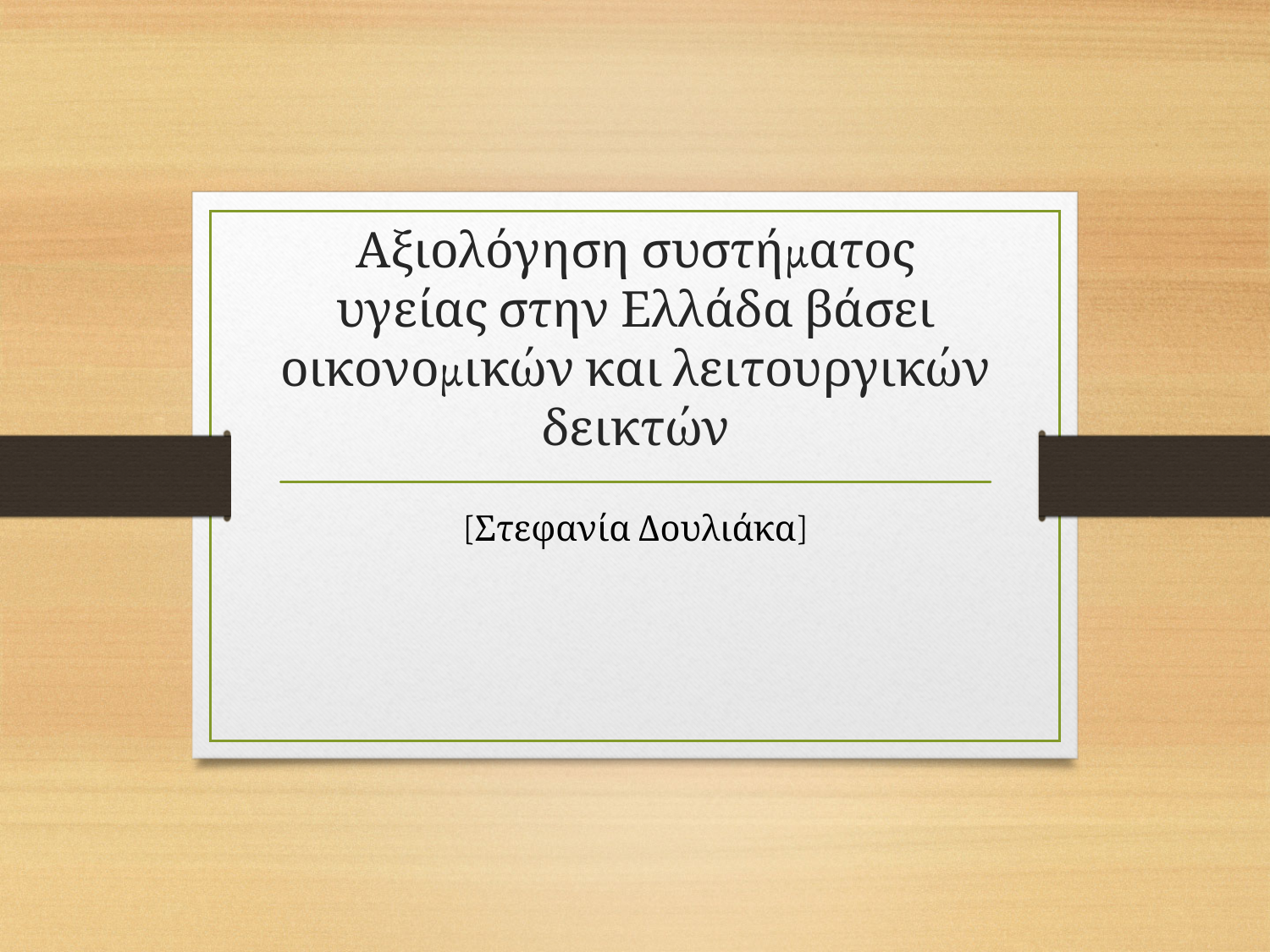

# Αξιολόγηση συστήματος υγείας στην Ελλάδα βάσει οικονομικών και λειτουργικών δεικτών
[Στεφανία Δουλιάκα]